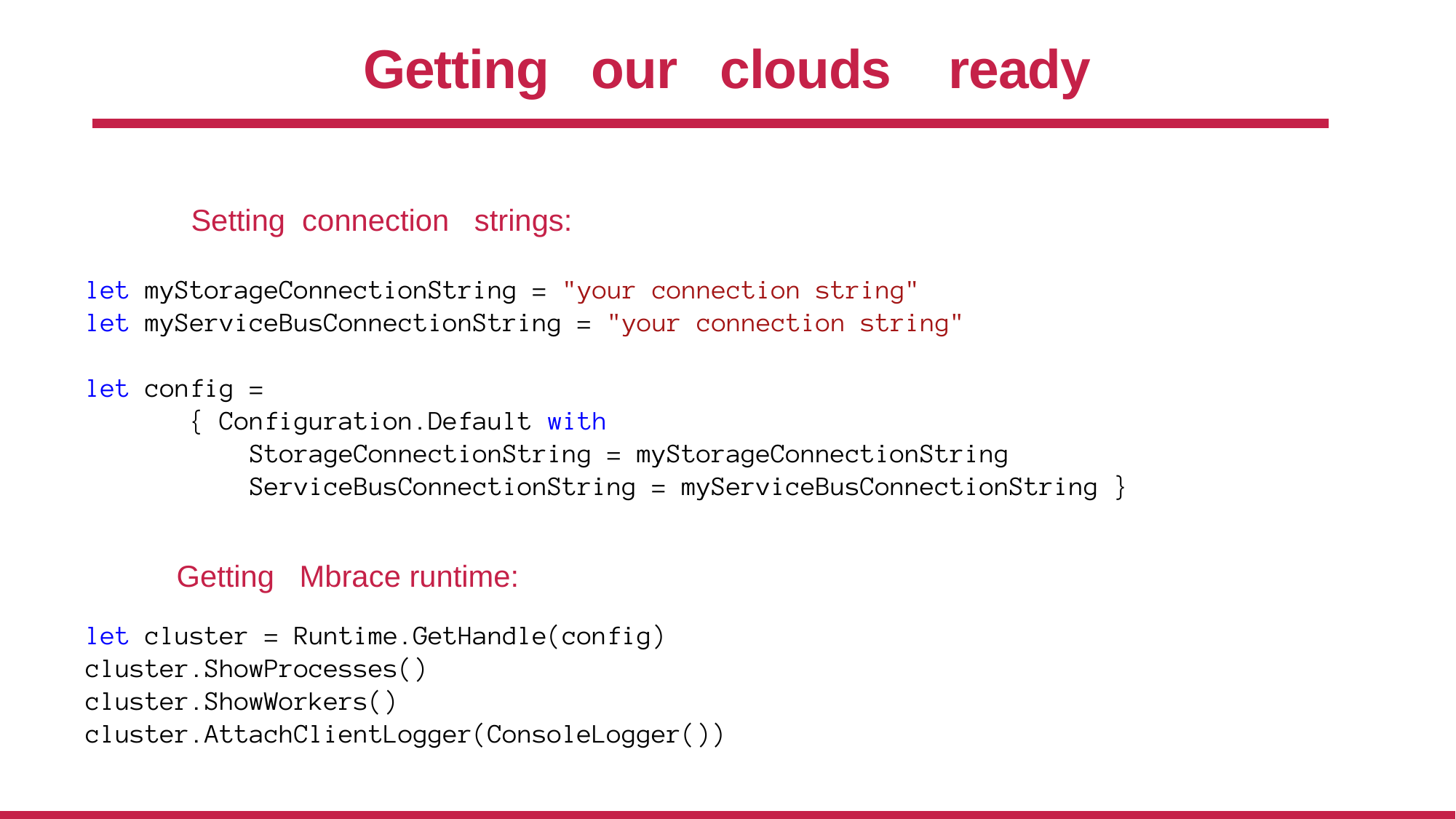

# Getting   our   clouds    ready

Setting  connection   strings:
 let myStorageConnectionString = "your connection string"
 let myServiceBusConnectionString = "your connection string"

 let config =
        { Configuration.Default with
            StorageConnectionString = myStorageConnectionString
            ServiceBusConnectionString = myServiceBusConnectionString }
Getting   Mbrace runtime:
 let cluster = Runtime.GetHandle(config)
 cluster.ShowProcesses()
 cluster.ShowWorkers()
 cluster.AttachClientLogger(ConsoleLogger())